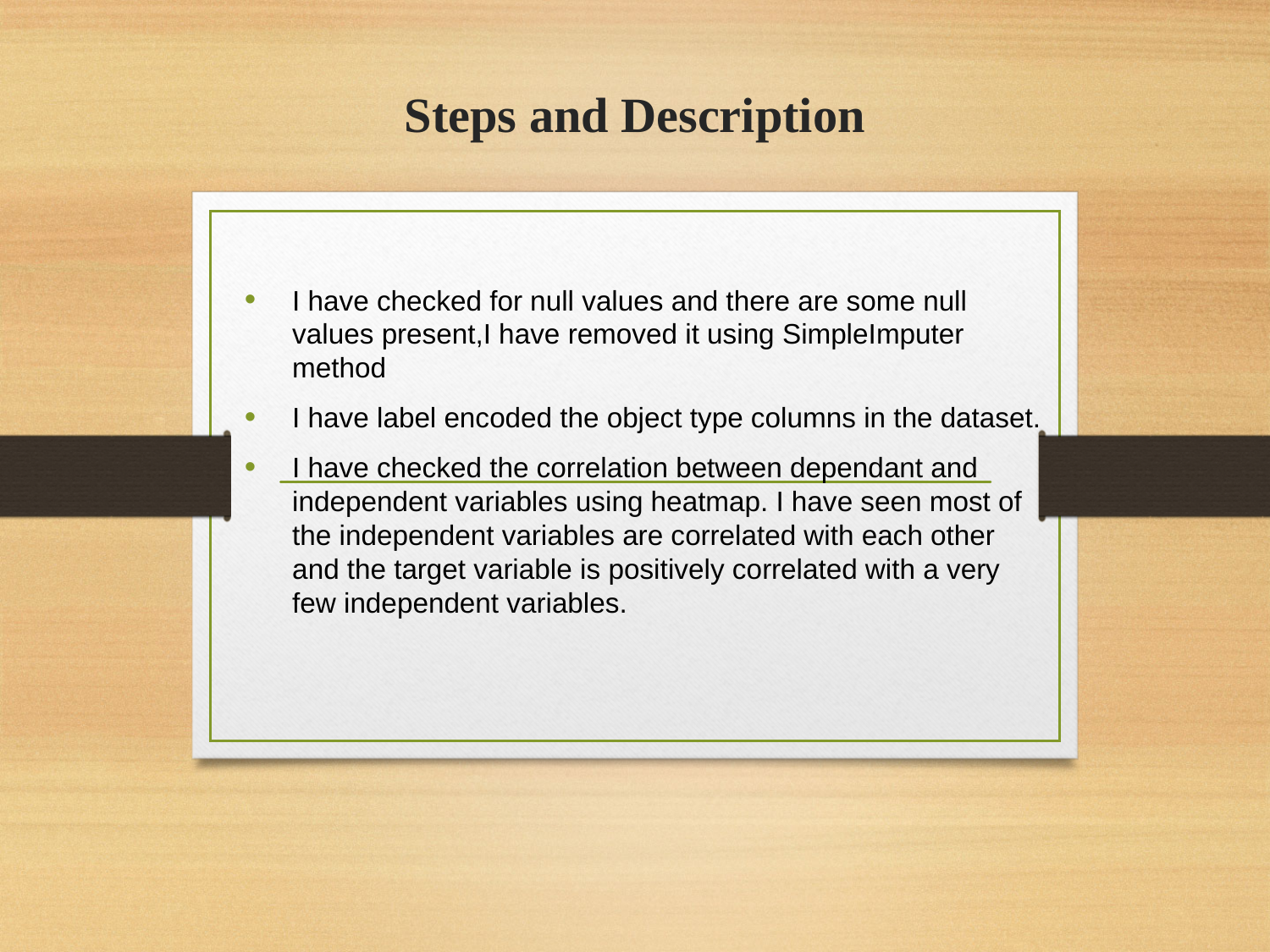

# Steps and Description
I have checked for null values and there are some null values present,I have removed it using SimpleImputer method
I have label encoded the object type columns in the dataset.
I have checked the correlation between dependant and
independent variables using heatmap. I have seen most of the independent variables are correlated with each other and the target variable is positively correlated with a very few independent variables.